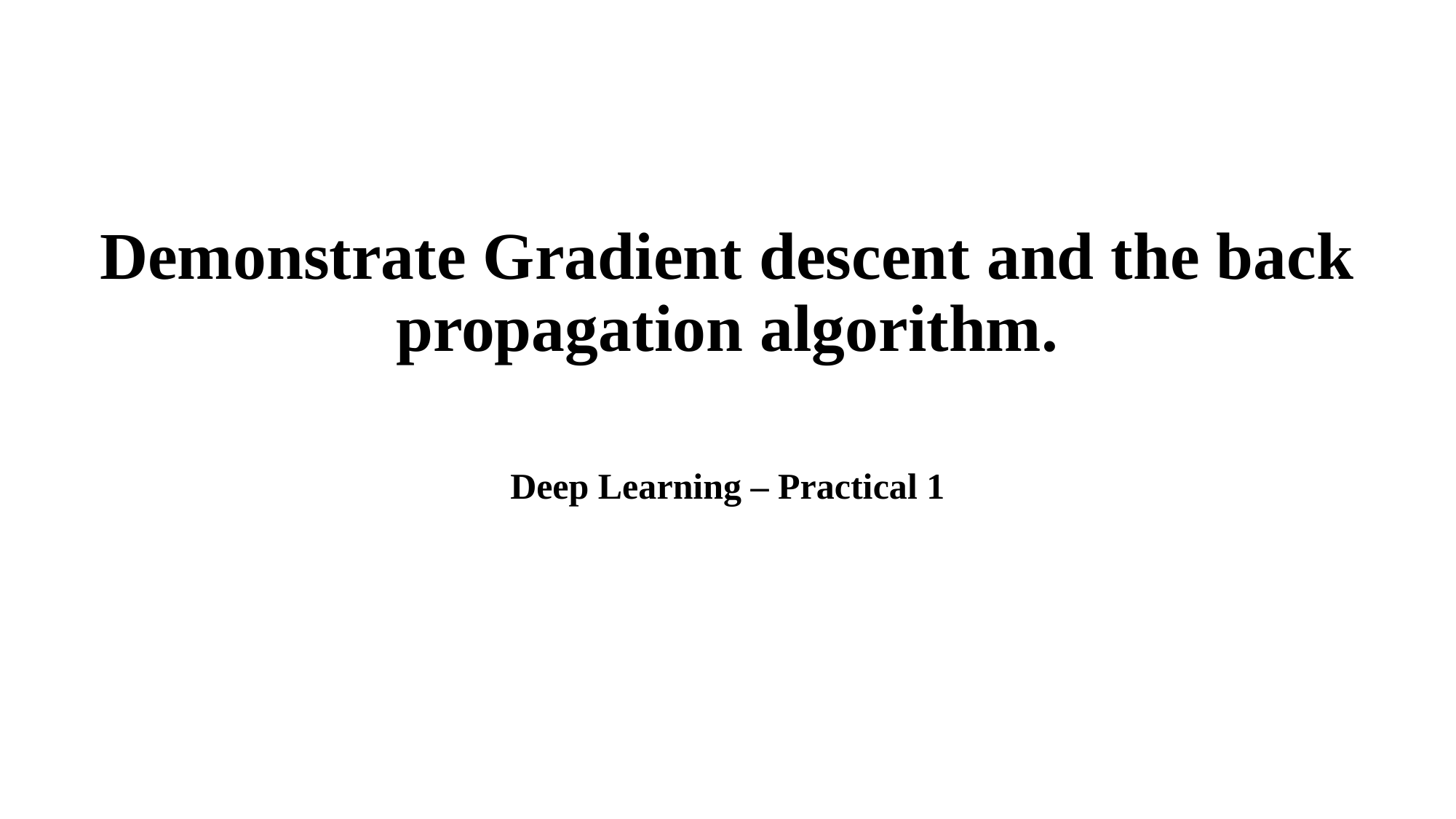

# Demonstrate Gradient descent and the back propagation algorithm.
Deep Learning – Practical 1